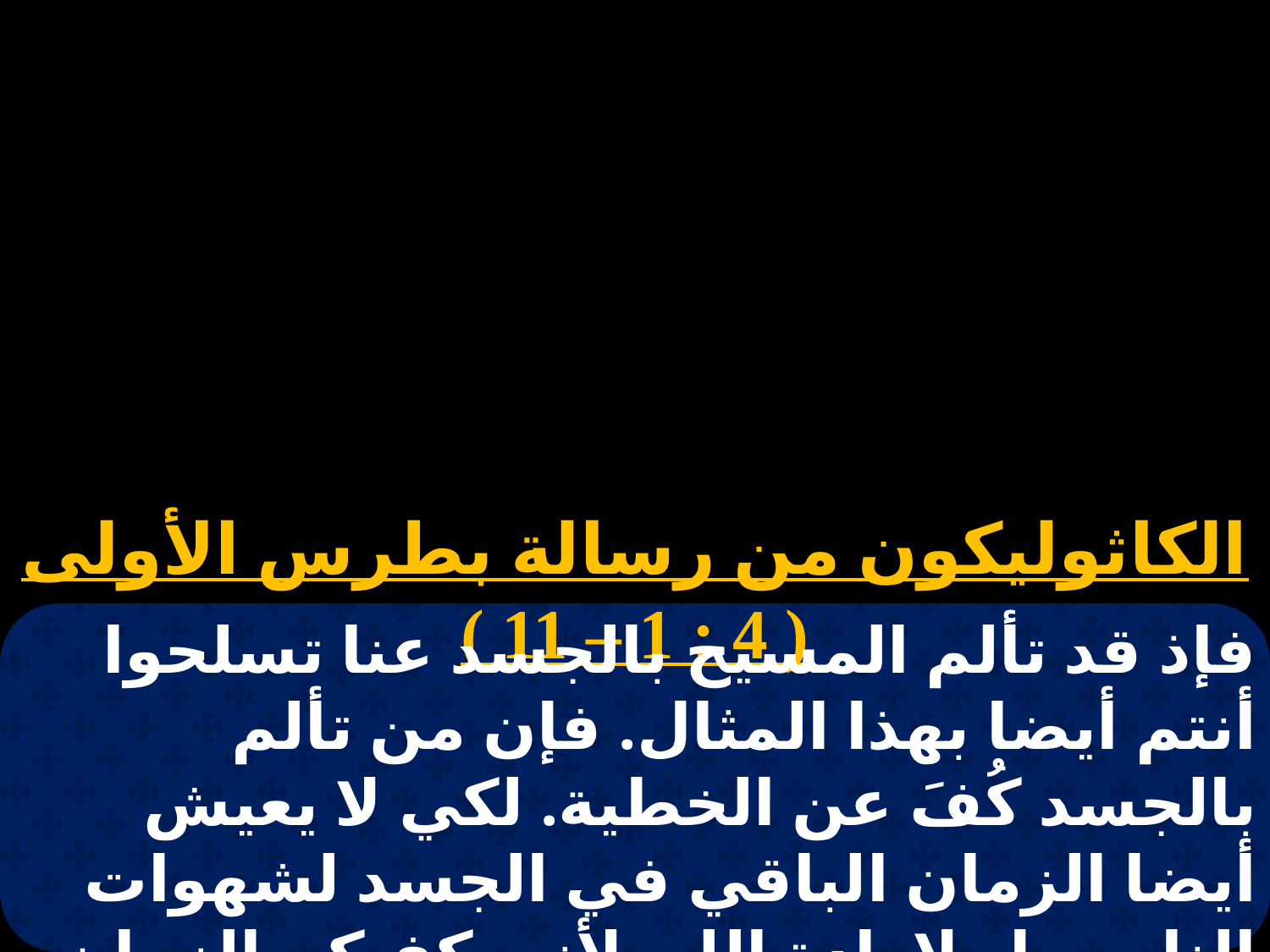

الكاثوليكون من رسالة بطرس الأولى ( 4 : 1 – 11 )
فإذ قد تألم المسيح بالجسد عنا تسلحوا أنتم أيضا بهذا المثال. فإن من تألم بالجسد كُفَ عن الخطية. لكي لا يعيش أيضا الزمان الباقي في الجسد لشهوات الناس بل لإرادة الله. لأنه يكفيكم الزمان الذى مضى إذ كنتم تصنعون فيه إرادة الأمم